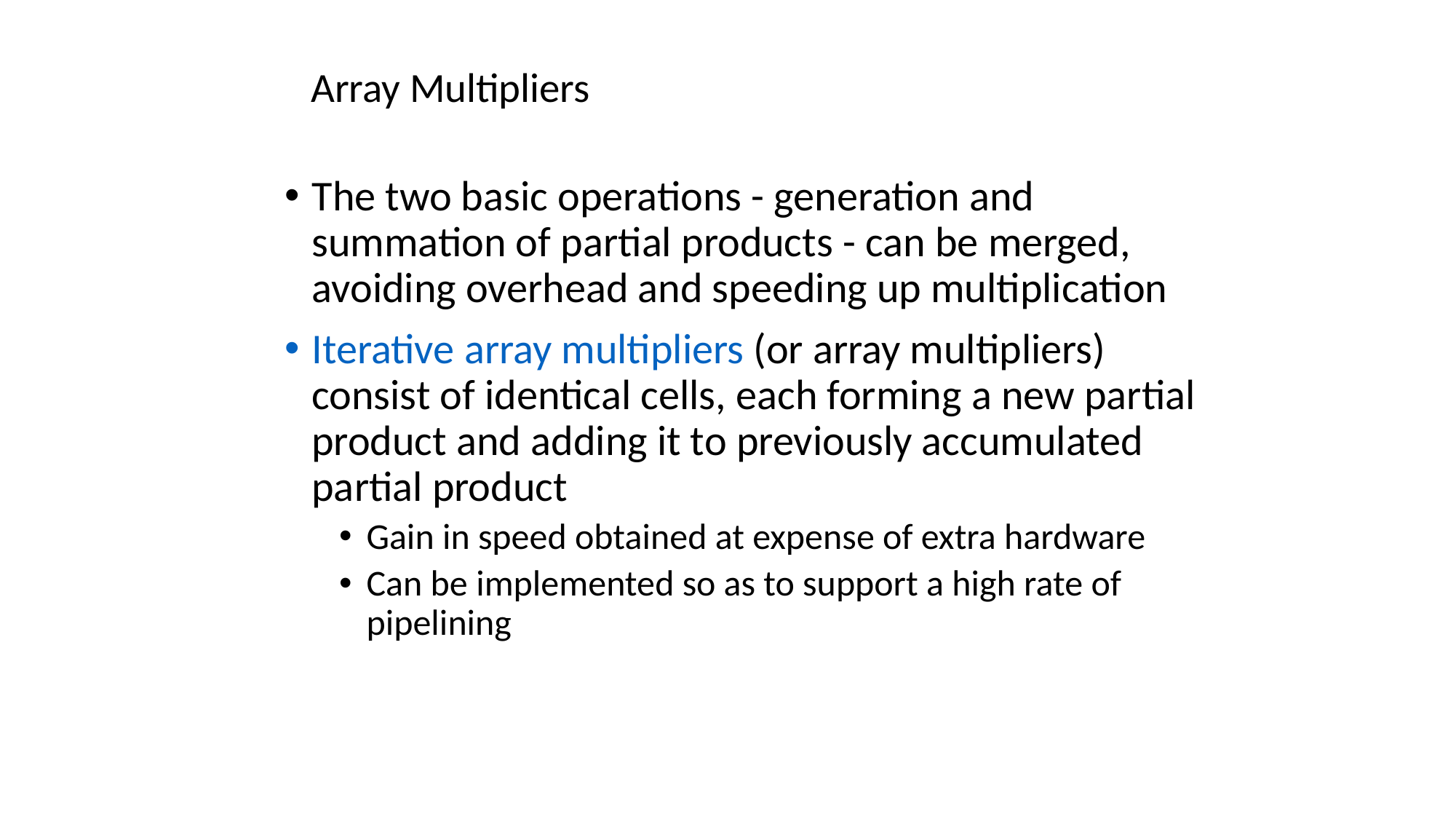

# Array Multipliers
The two basic operations - generation and summation of partial products - can be merged, avoiding overhead and speeding up multiplication
Iterative array multipliers (or array multipliers)  consist of identical cells, each forming a new partial product and adding it to previously accumulated partial product
Gain in speed obtained at expense of extra hardware
Can be implemented so as to support a high rate of pipelining